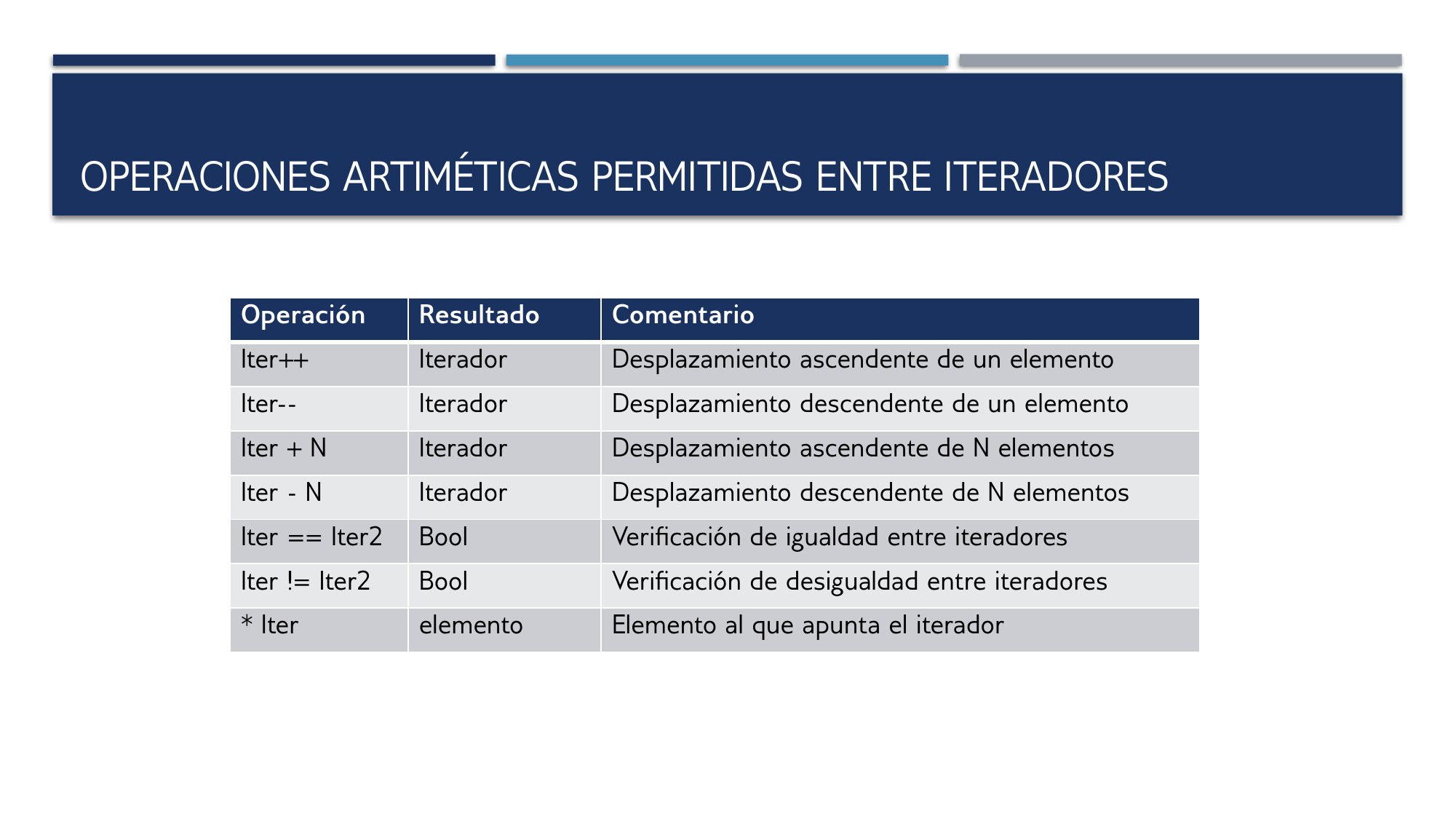

# Operaciones artiméticas permitidas entre iteradores
| Operación | Resultado | Comentario |
| --- | --- | --- |
| Iter++ | Iterador | Desplazamiento ascendente de un elemento |
| Iter-- | Iterador | Desplazamiento descendente de un elemento |
| Iter + N | Iterador | Desplazamiento ascendente de N elementos |
| Iter - N | Iterador | Desplazamiento descendente de N elementos |
| Iter == Iter2 | Bool | Verificación de igualdad entre iteradores |
| Iter != Iter2 | Bool | Verificación de desigualdad entre iteradores |
| \* Iter | elemento | Elemento al que apunta el iterador |